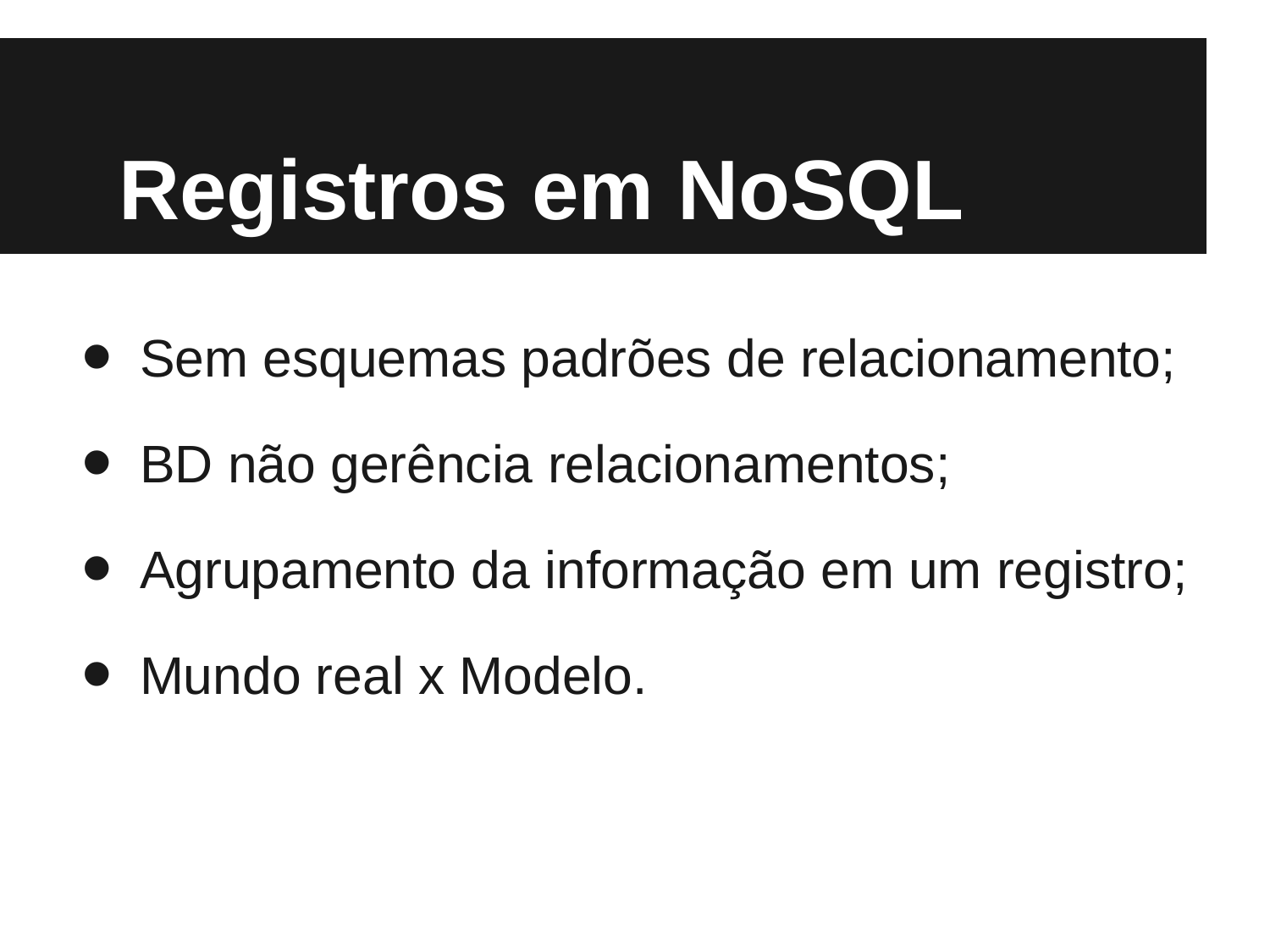

# Registros em NoSQL
Sem esquemas padrões de relacionamento;
BD não gerência relacionamentos;
Agrupamento da informação em um registro;
Mundo real x Modelo.